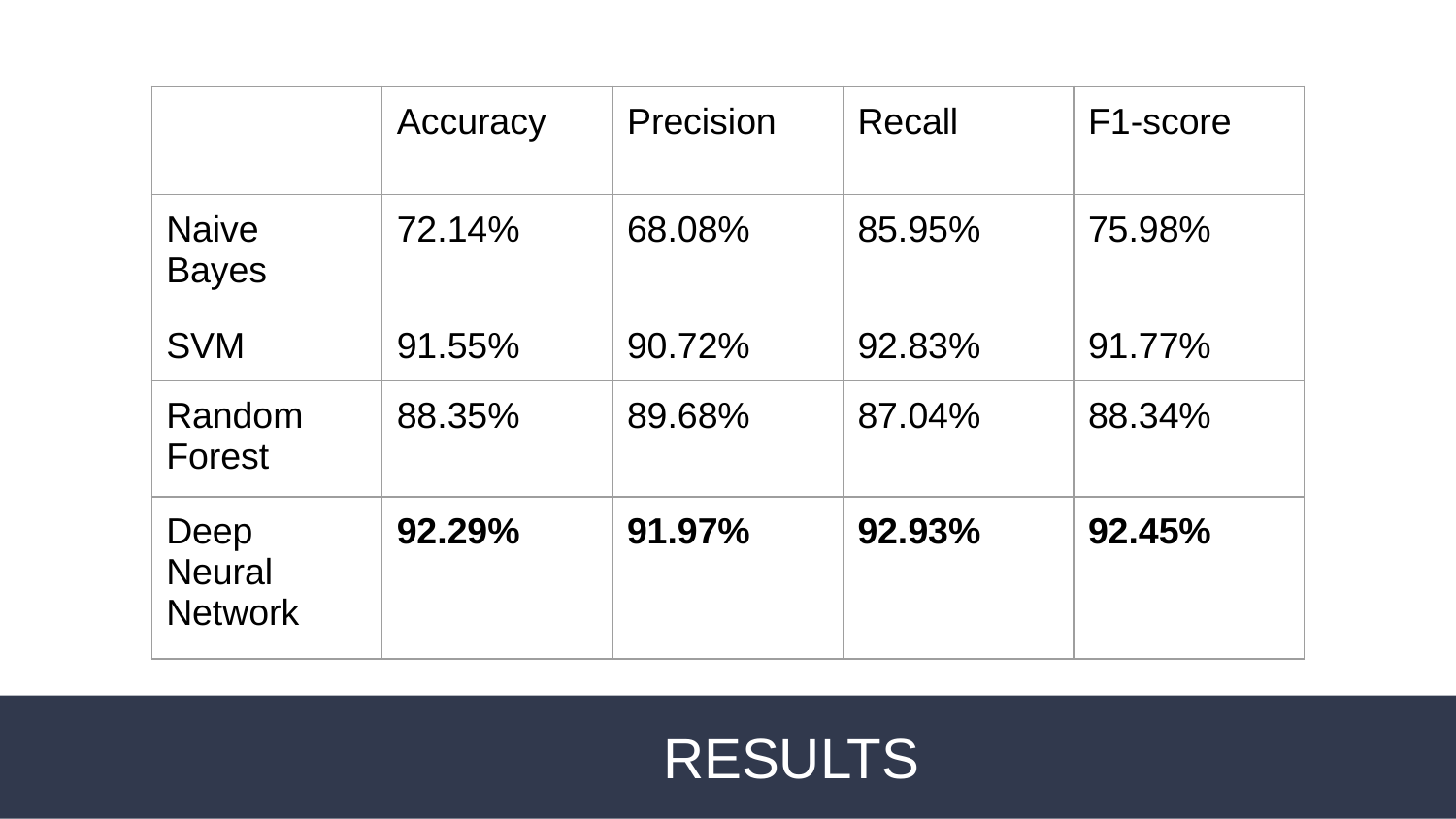

|  | Accuracy | Precision | Recall | F1-score |
| --- | --- | --- | --- | --- |
| Naive Bayes | 72.14% | 68.08% | 85.95% | 75.98% |
| SVM | 91.55% | 90.72% | 92.83% | 91.77% |
| Random Forest | 88.35% | 89.68% | 87.04% | 88.34% |
| Deep Neural Network | 92.29% | 91.97% | 92.93% | 92.45% |
                                      RESULTS